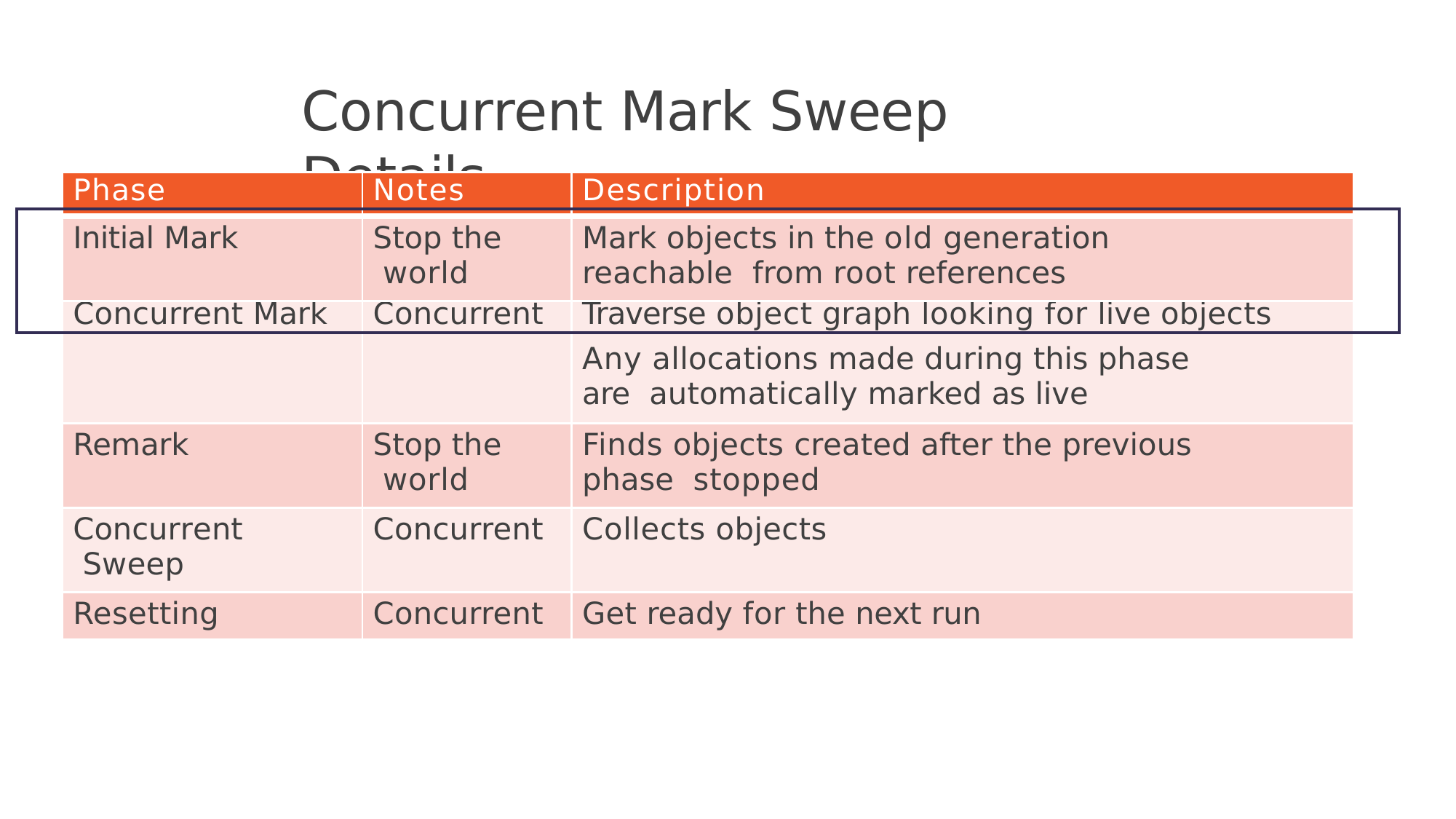

# Concurrent Mark Sweep Details
|  | Phase | Notes | Description |  |
| --- | --- | --- | --- | --- |
|  |  |  |  |  |
|  | Initial Mark | Stop the world | Mark objects in the old generation reachable from root references |  |
|  | Concurrent Mark | Concurrent | Traverse object graph looking for live objects |  |
|  |  |  | Any allocations made during this phase are automatically marked as live |  |
|  | Remark | Stop the world | Finds objects created after the previous phase stopped |  |
|  | Concurrent Sweep | Concurrent | Collects objects |  |
|  | Resetting | Concurrent | Get ready for the next run |  |
33